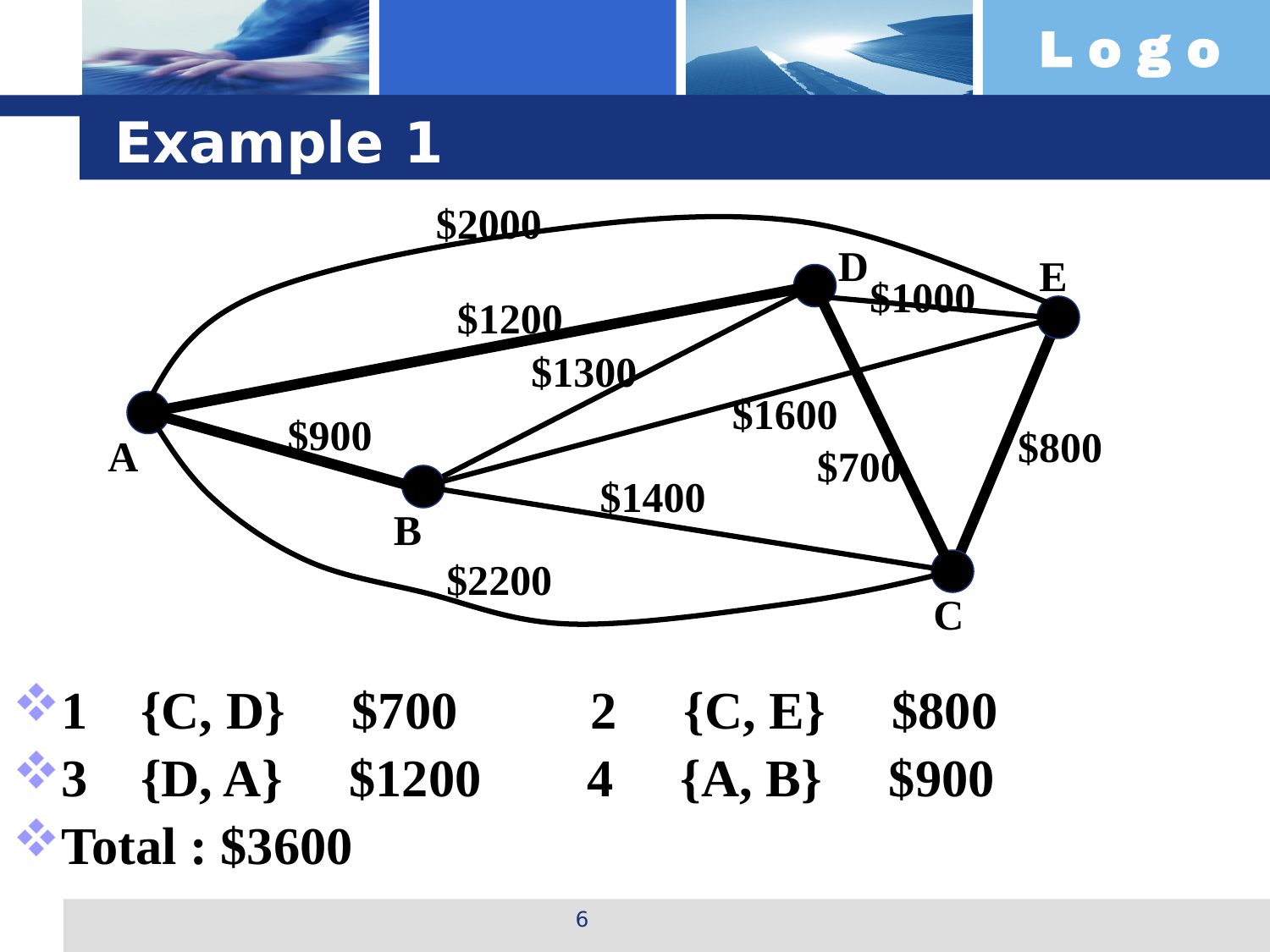

# Example 1
$2000

D
E

$1000

$1200

$1300
$1600

$900

$800
A
$700
$1400

B
$2200

C
1    {C, D}     $700          2     {C, E}     $800
3    {D, A}     $1200        4     {A, B}     $900
Total : $3600
6